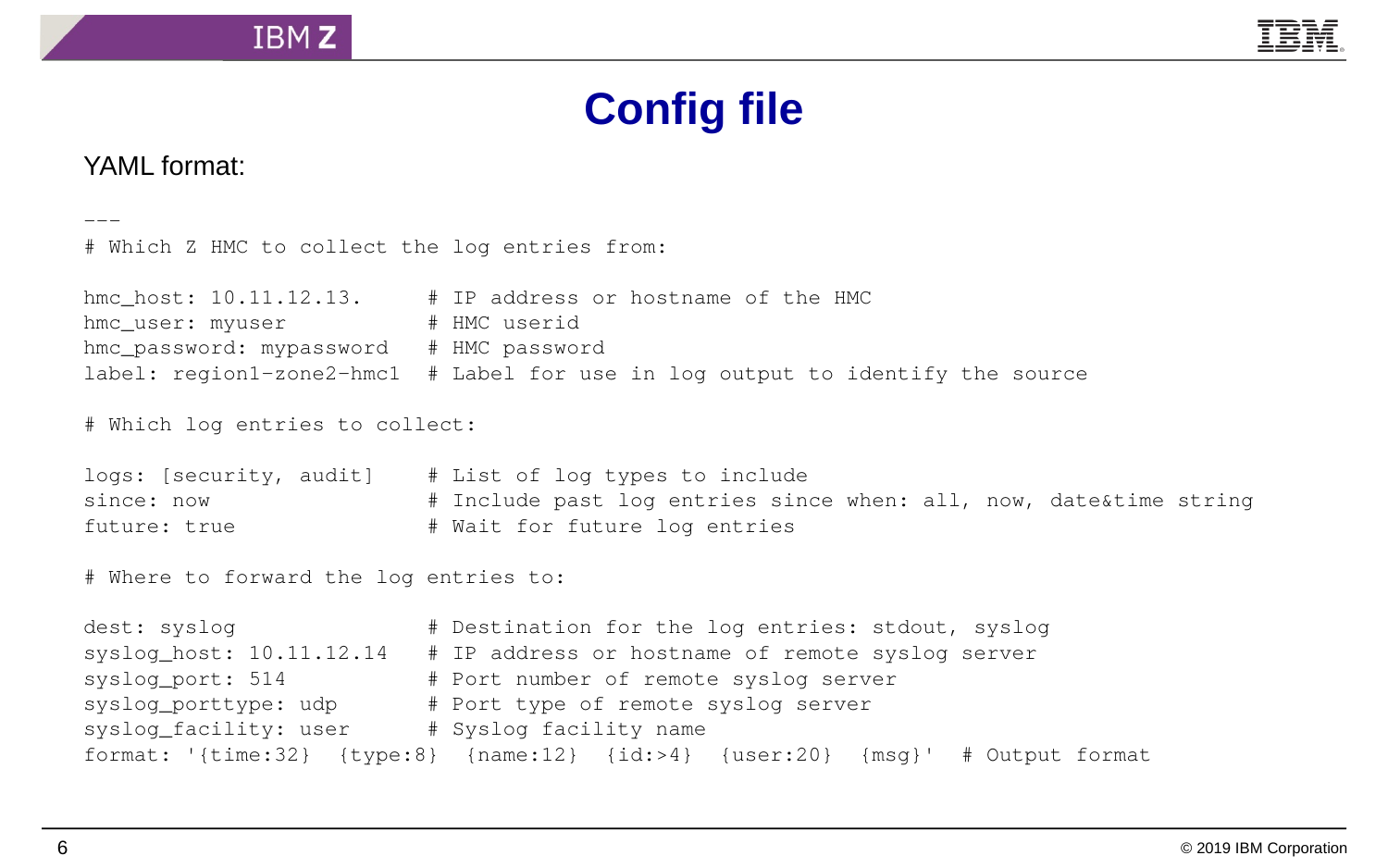

# Config file
YAML format:
---
# Which Z HMC to collect the log entries from:
hmc_host: 10.11.12.13.     # IP address or hostname of the HMC
hmc_user: myuser           # HMC userid
hmc_password: mypassword   # HMC password
label: region1-zone2-hmc1  # Label for use in log output to identify the source
# Which log entries to collect:
logs: [security, audit]    # List of log types to include
since: now                 # Include past log entries since when: all, now, date&time string
future: true               # Wait for future log entries
# Where to forward the log entries to:
dest: syslog               # Destination for the log entries: stdout, syslog
syslog_host: 10.11.12.14   # IP address or hostname of remote syslog server
syslog_port: 514           # Port number of remote syslog server
syslog_porttype: udp       # Port type of remote syslog server
syslog_facility: user      # Syslog facility name
format: '{time:32}  {type:8}  {name:12}  {id:>4}  {user:20}  {msg}'  # Output format